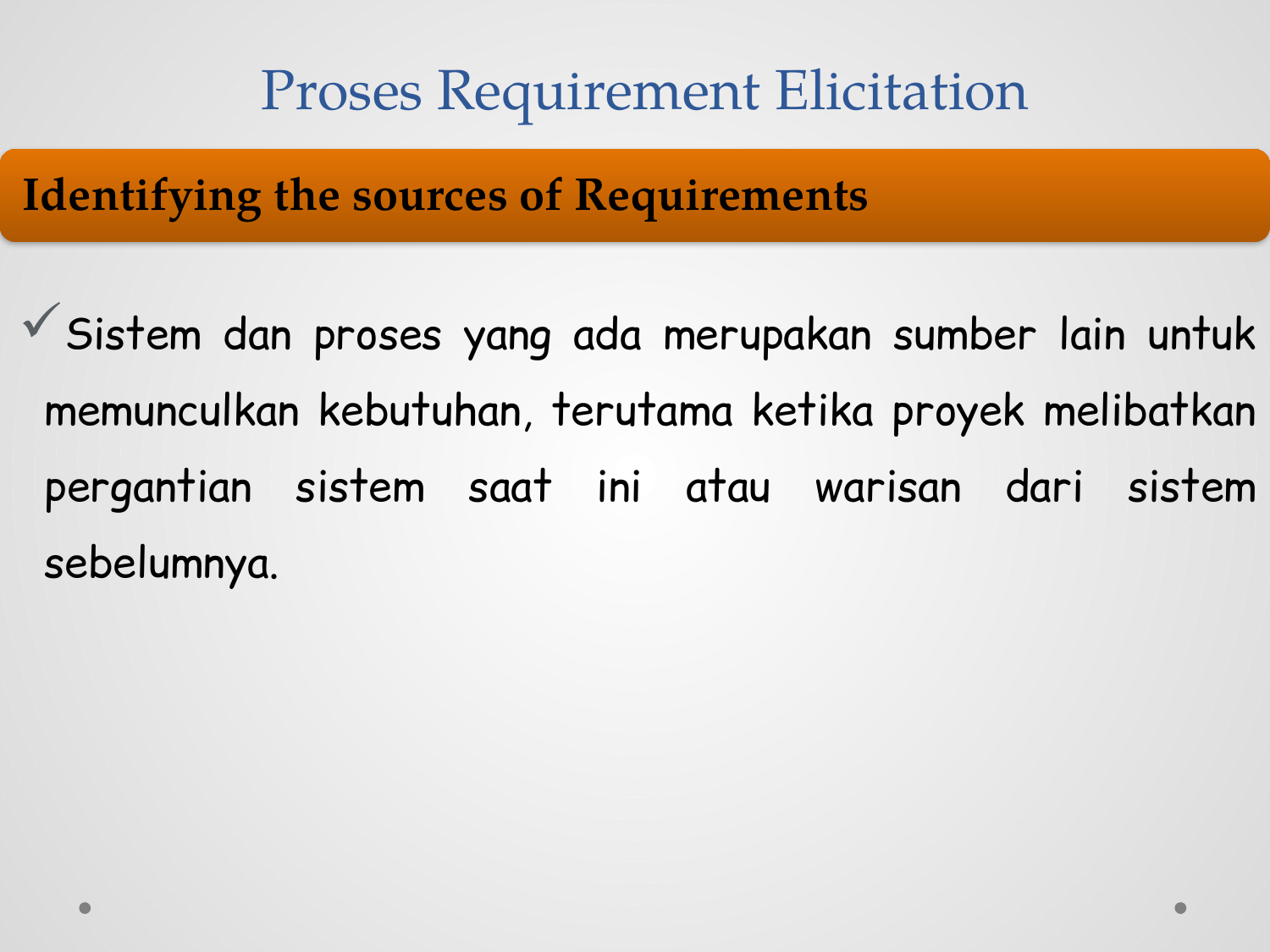

# Proses Requirement Elicitation
Identifying the sources of Requirements
Sistem dan proses yang ada merupakan sumber lain untuk memunculkan kebutuhan, terutama ketika proyek melibatkan pergantian sistem saat ini atau warisan dari sistem sebelumnya.